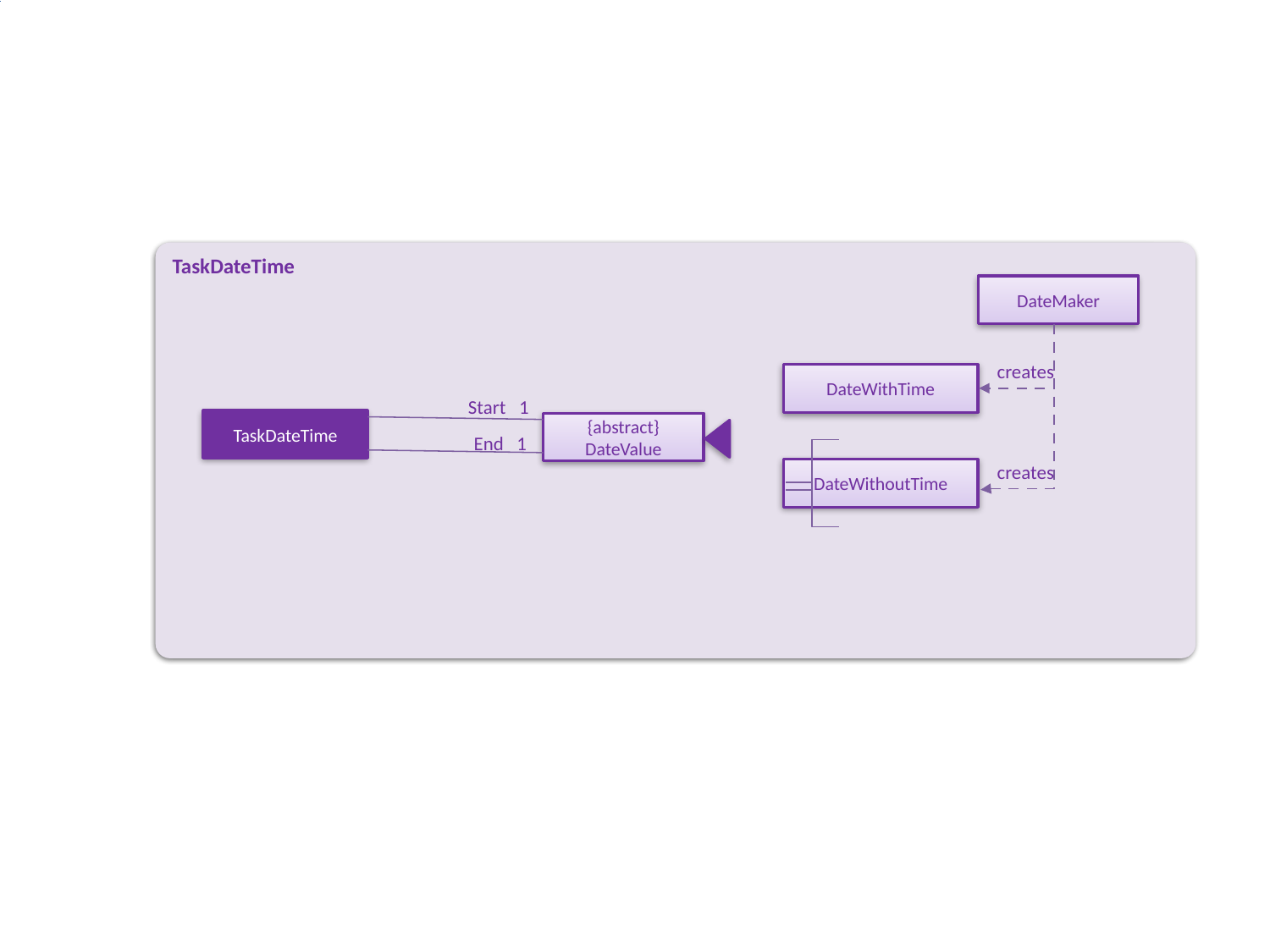

TaskDateTime
TaskDateTime
DateMaker

creates
DateWithTime

Start   1
TaskDateTime
{abstract}
DateValue

End   1

creates
DateWithoutTime